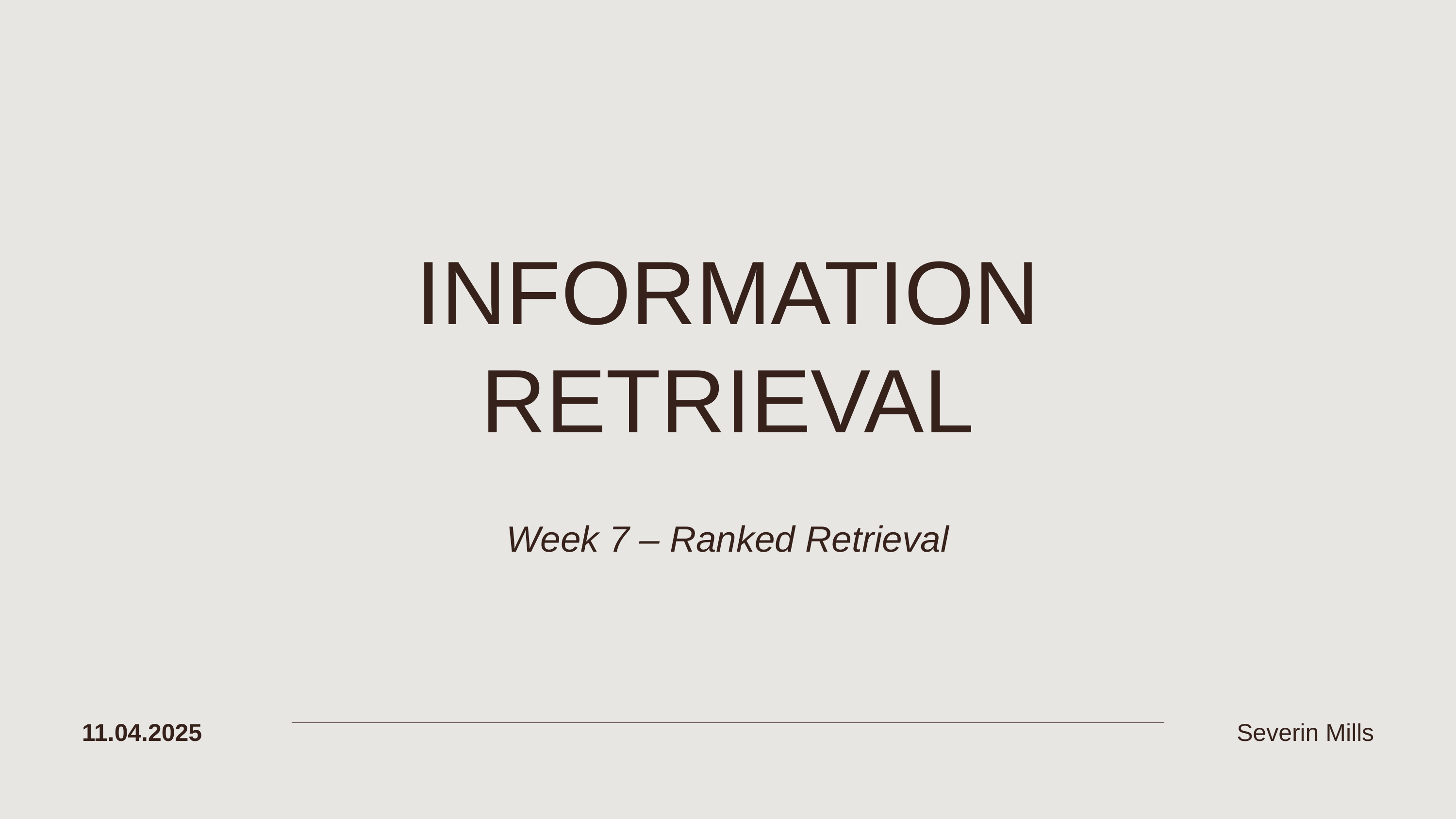

INFORMATION RETRIEVAL
Week 7 – Ranked Retrieval
11.04.2025
Severin Mills